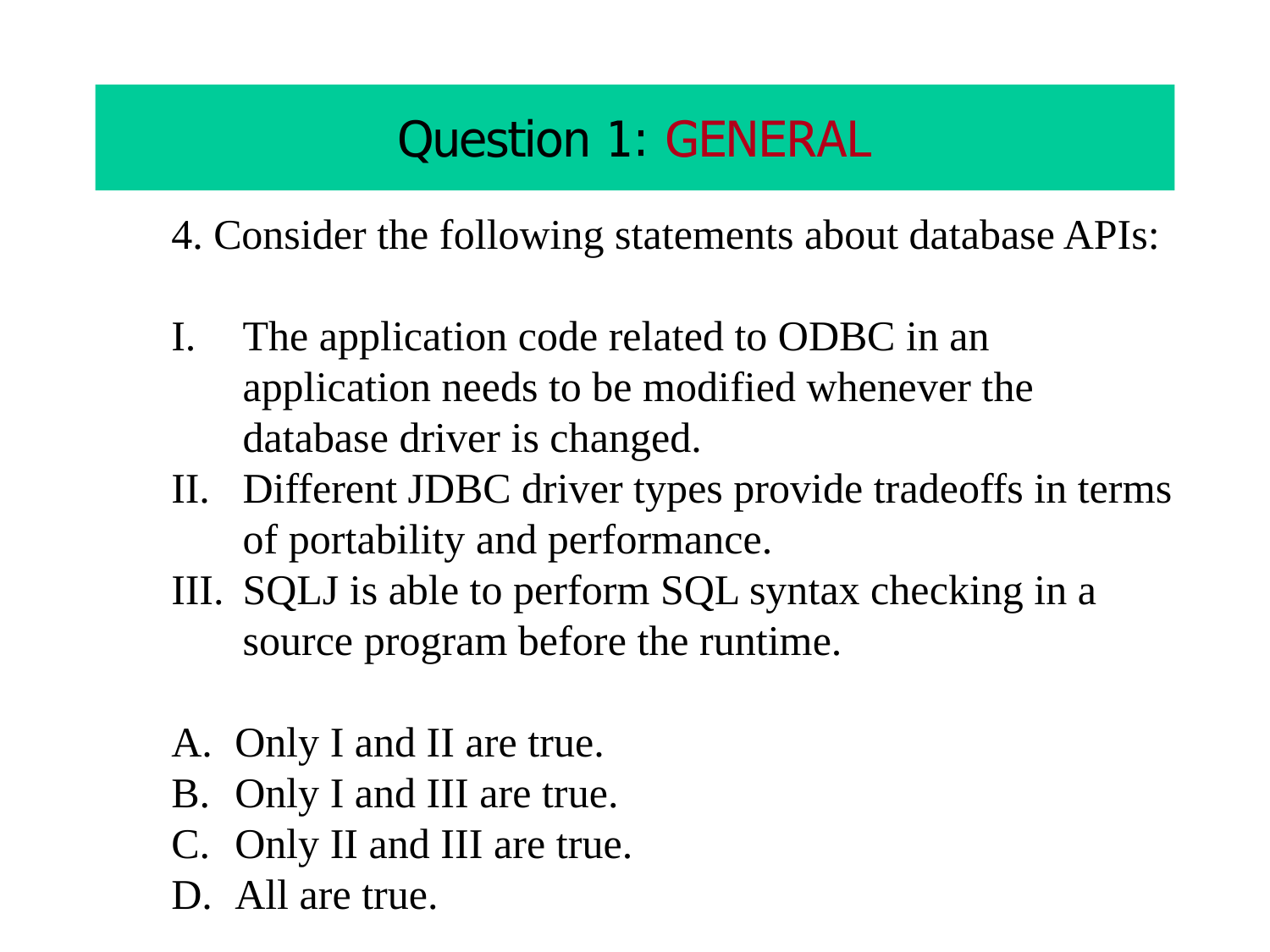

# Question 1: GENERAL
4. Consider the following statements about database APIs:

The application code related to ODBC in an application needs to be modified whenever the database driver is changed.
Different JDBC driver types provide tradeoffs in terms of portability and performance.
SQLJ is able to perform SQL syntax checking in a source program before the runtime.

Only I and II are true.
Only I and III are true.
Only II and III are true.
All are true.